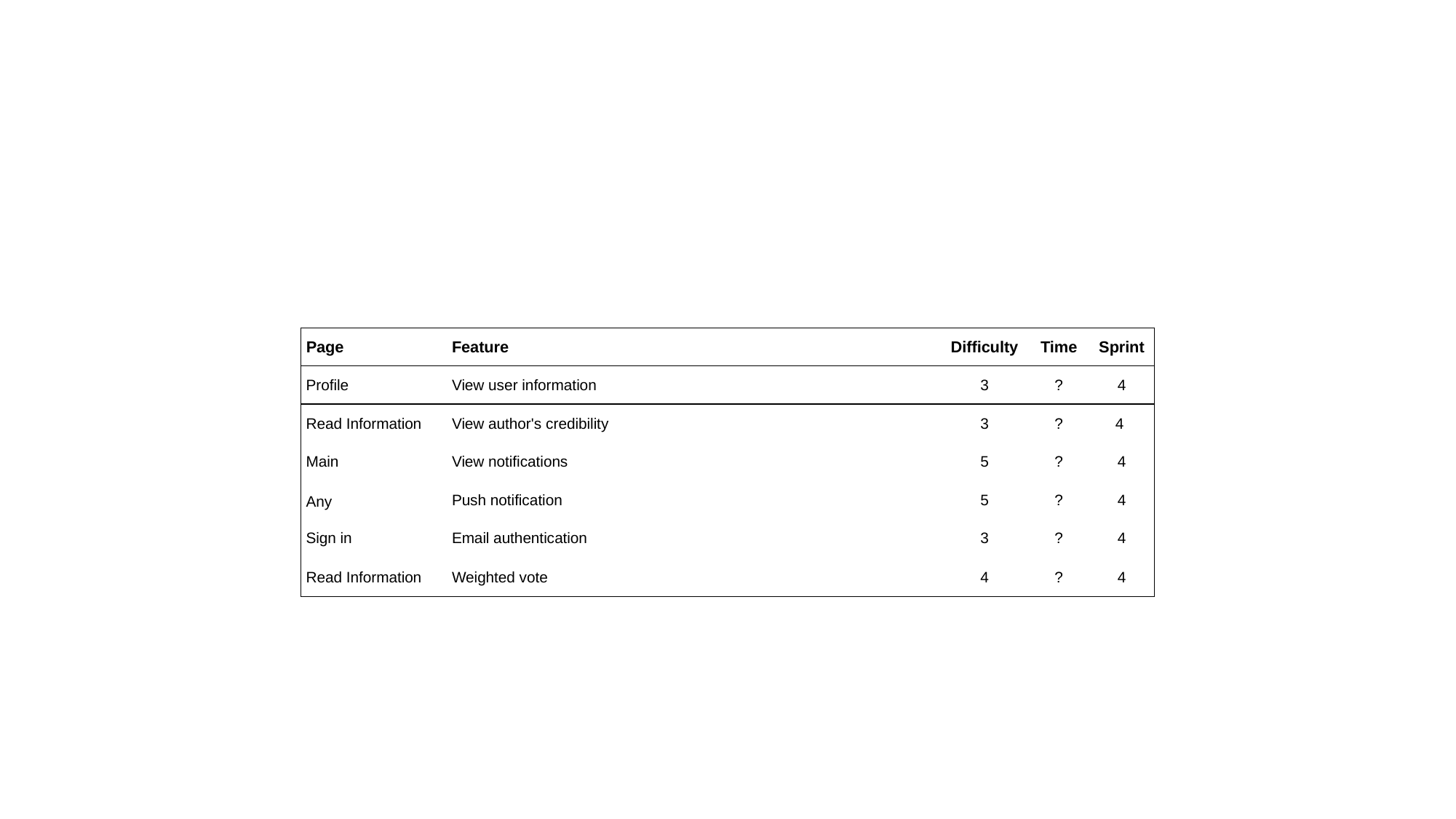

| Page | Feature | Difficulty | Time | Sprint |
| --- | --- | --- | --- | --- |
| Profile | View user information | 3 | ? | 4 |
| Read Information | View author's credibility | 3 | ? | 4 |
| Main | View notifications | 5 | ? | 4 |
| Any | Push notification | 5 | ? | 4 |
| Sign in | Email authentication | 3 | ? | 4 |
| Read Information | Weighted vote | 4 | ? | 4 |